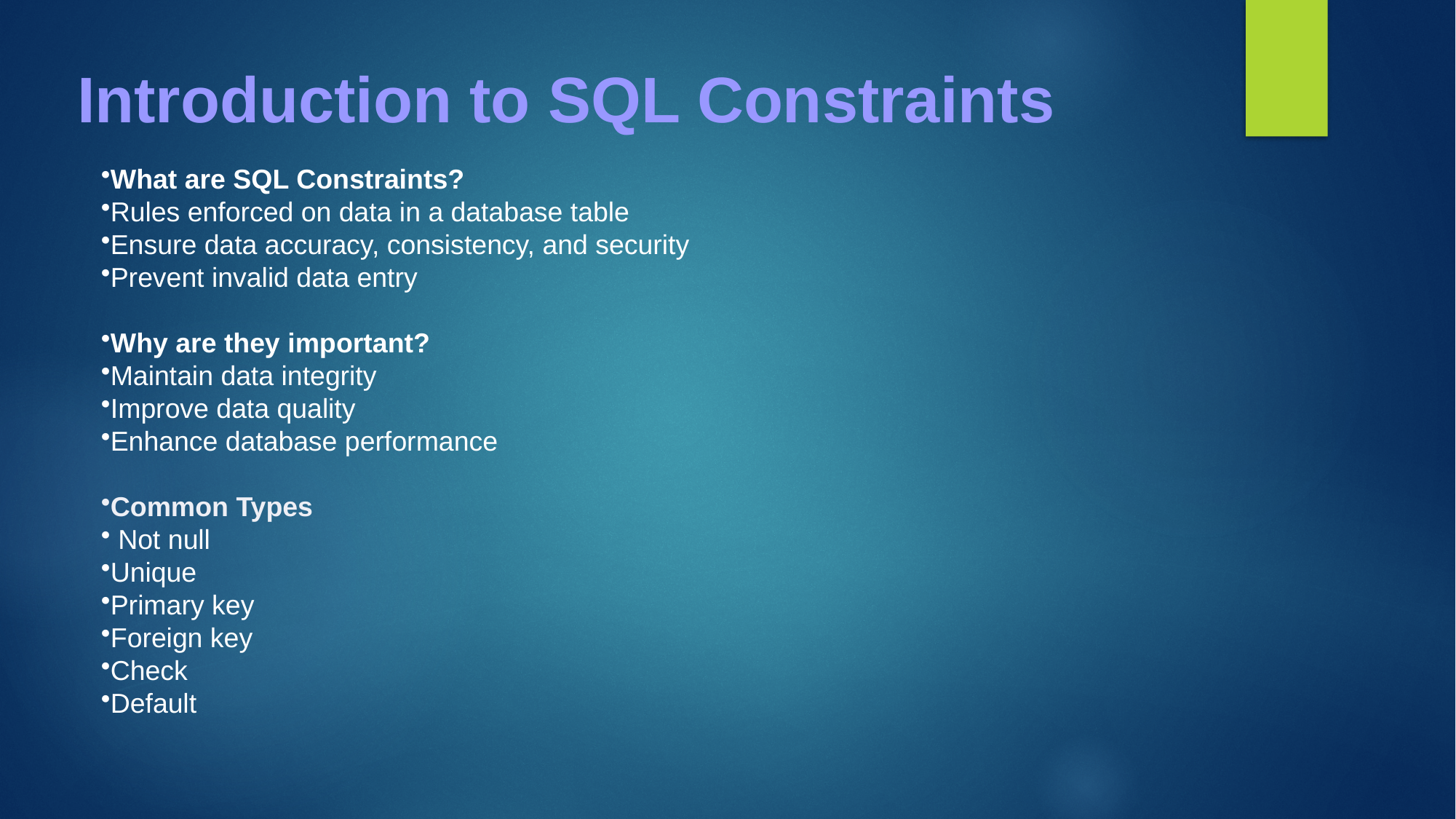

# Introduction to SQL Constraints
What are SQL Constraints?
Rules enforced on data in a database table
Ensure data accuracy, consistency, and security
Prevent invalid data entry

Why are they important?
Maintain data integrity
Improve data quality
Enhance database performance

Common Types
 Not null
Unique
Primary key
Foreign key
Check
Default